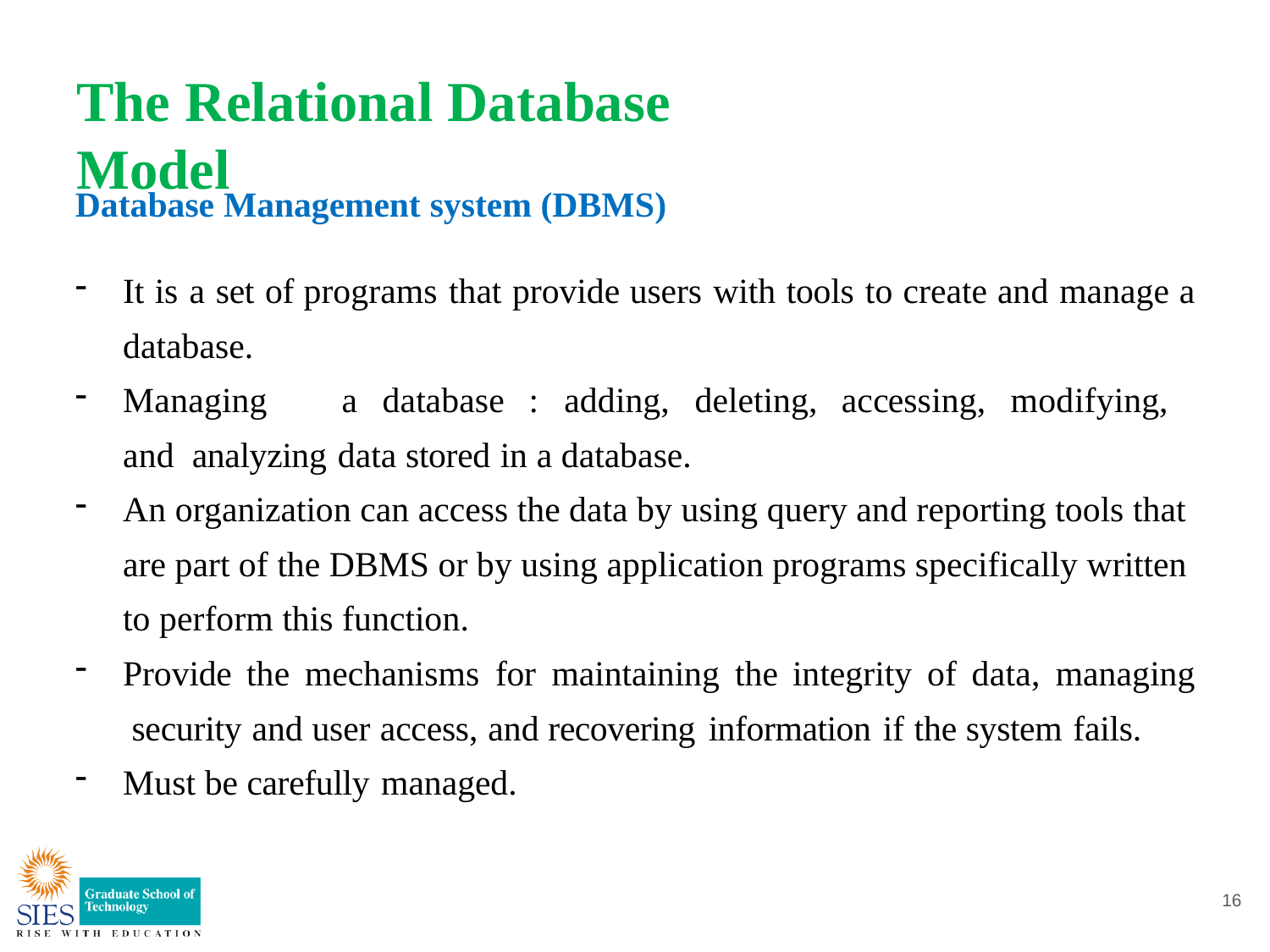

# The Relational Database Model
Database Management system (DBMS)

It is a set of programs that provide users with tools to create and manage a
database.
Managing	a	database	:	adding,	deleting,	accessing,	modifying,	and  analyzing data stored in a database.
An organization can access the data by using query and reporting tools that are part of the DBMS or by using application programs specifically written to perform this function.
Provide the mechanisms for maintaining the integrity of data, managing  security and user access, and recovering information if the system fails.
Must be carefully managed.
16